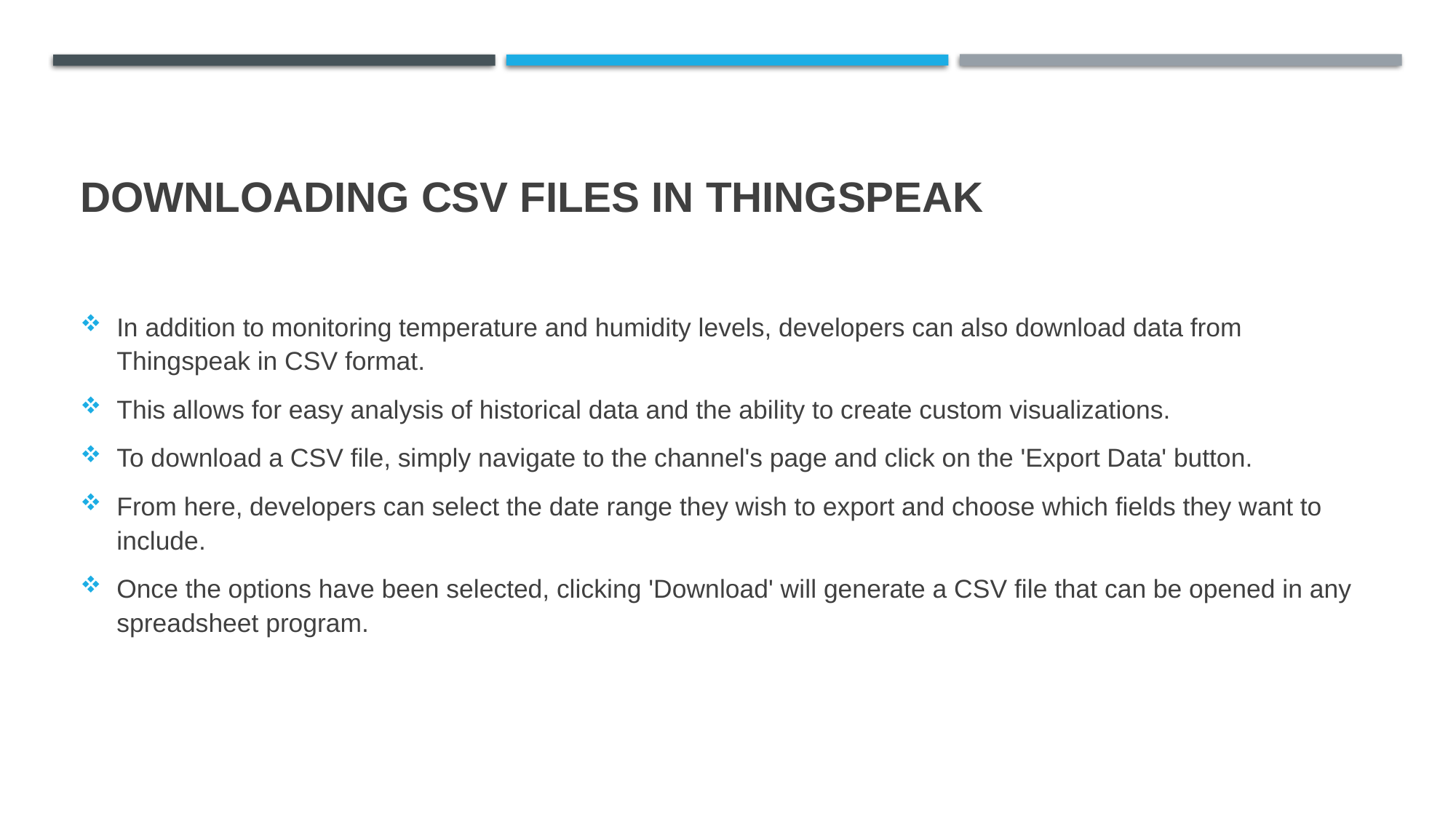

# Downloading CSV Files in Thingspeak
In addition to monitoring temperature and humidity levels, developers can also download data from Thingspeak in CSV format.
This allows for easy analysis of historical data and the ability to create custom visualizations.
To download a CSV file, simply navigate to the channel's page and click on the 'Export Data' button.
From here, developers can select the date range they wish to export and choose which fields they want to include.
Once the options have been selected, clicking 'Download' will generate a CSV file that can be opened in any spreadsheet program.